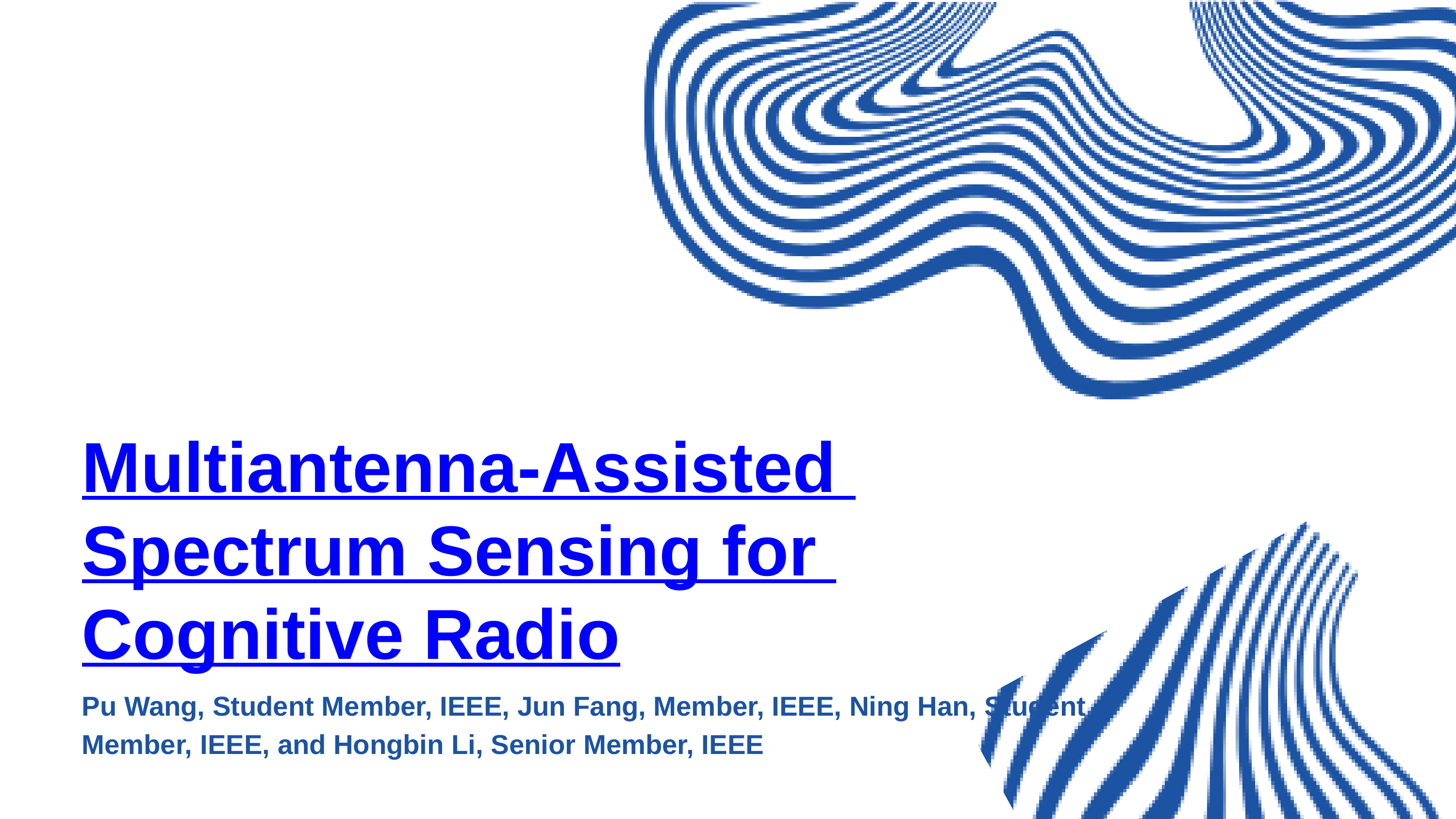

Multiantenna-Assisted
Spectrum Sensing for
Cognitive Radio

Pu Wang, Student Member, IEEE, Jun Fang, Member, IEEE, Ning Han, Student Member, IEEE, and Hongbin Li, Senior Member, IEEE